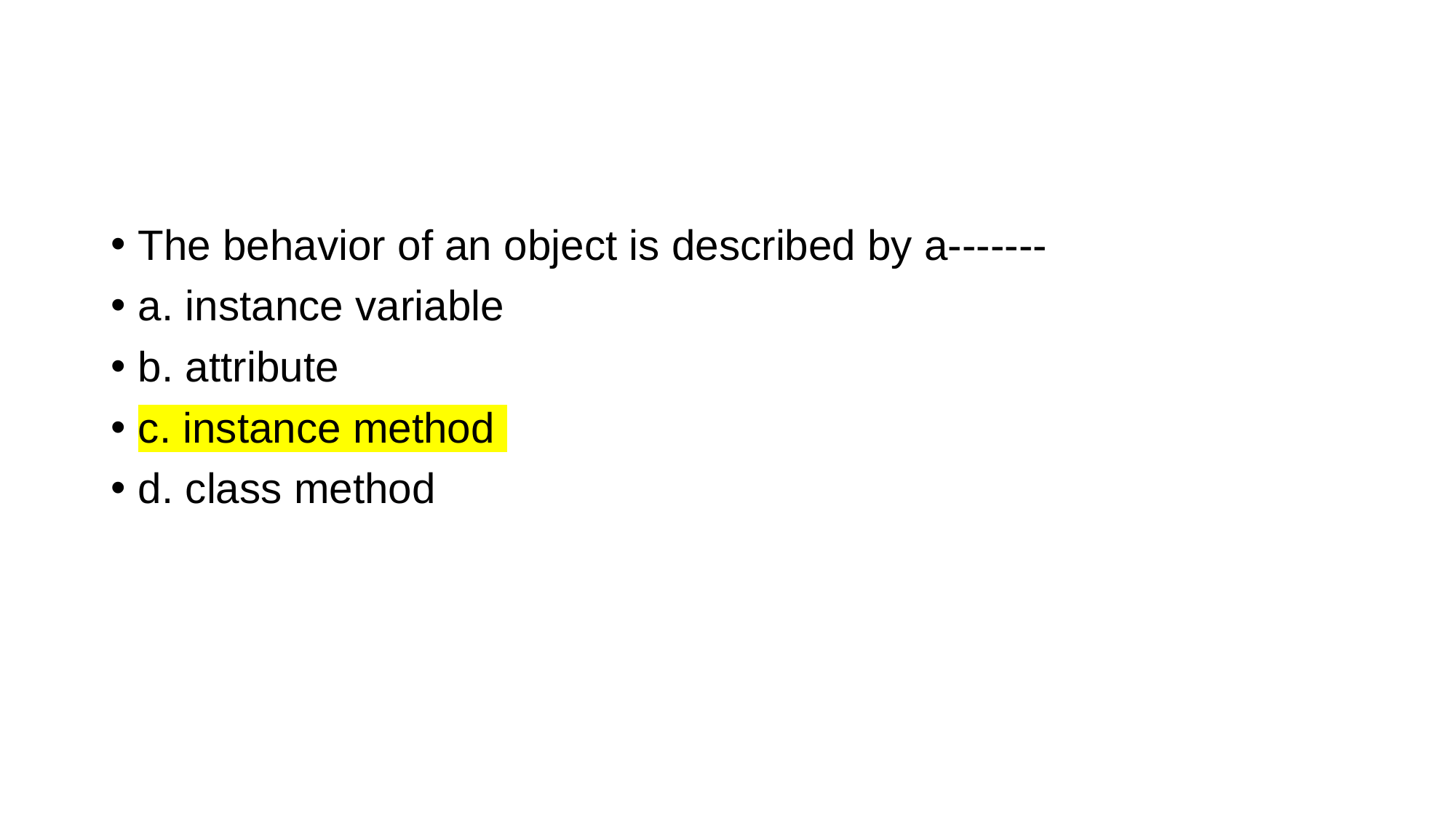

#
The behavior of an object is described by a-------
a. instance variable
b. attribute
c. instance method
d. class method